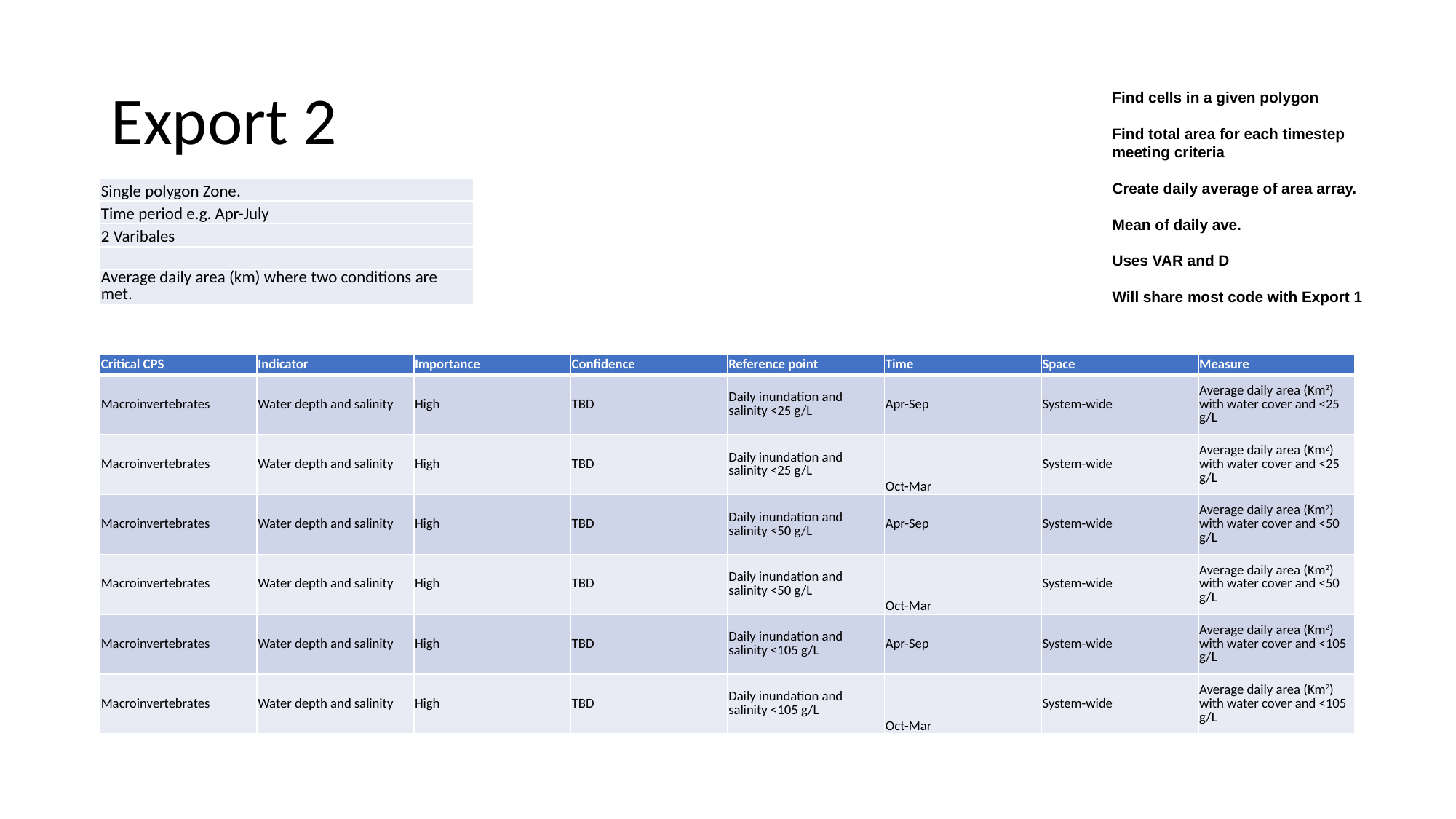

# Export 2
Find cells in a given polygon

Find total area for each timestep meeting criteria

Create daily average of area array.

Mean of daily ave.

Uses VAR and D

Will share most code with Export 1
| Single polygon Zone. |
| --- |
| Time period e.g. Apr-July |
| 2 Varibales |
|  |
| Average daily area (km) where two conditions are met. |
| Critical CPS | Indicator | Importance | Confidence | Reference point | Time | Space | Measure |
| --- | --- | --- | --- | --- | --- | --- | --- |
| Macroinvertebrates | Water depth and salinity | High | TBD | Daily inundation and salinity <25 g/L | Apr-Sep | System-wide | Average daily area (Km2) with water cover and <25 g/L |
| Macroinvertebrates | Water depth and salinity | High | TBD | Daily inundation and salinity <25 g/L | Oct-Mar | System-wide | Average daily area (Km2) with water cover and <25 g/L |
| Macroinvertebrates | Water depth and salinity | High | TBD | Daily inundation and salinity <50 g/L | Apr-Sep | System-wide | Average daily area (Km2) with water cover and <50 g/L |
| Macroinvertebrates | Water depth and salinity | High | TBD | Daily inundation and salinity <50 g/L | Oct-Mar | System-wide | Average daily area (Km2) with water cover and <50 g/L |
| Macroinvertebrates | Water depth and salinity | High | TBD | Daily inundation and salinity <105 g/L | Apr-Sep | System-wide | Average daily area (Km2) with water cover and <105 g/L |
| Macroinvertebrates | Water depth and salinity | High | TBD | Daily inundation and salinity <105 g/L | Oct-Mar | System-wide | Average daily area (Km2) with water cover and <105 g/L |